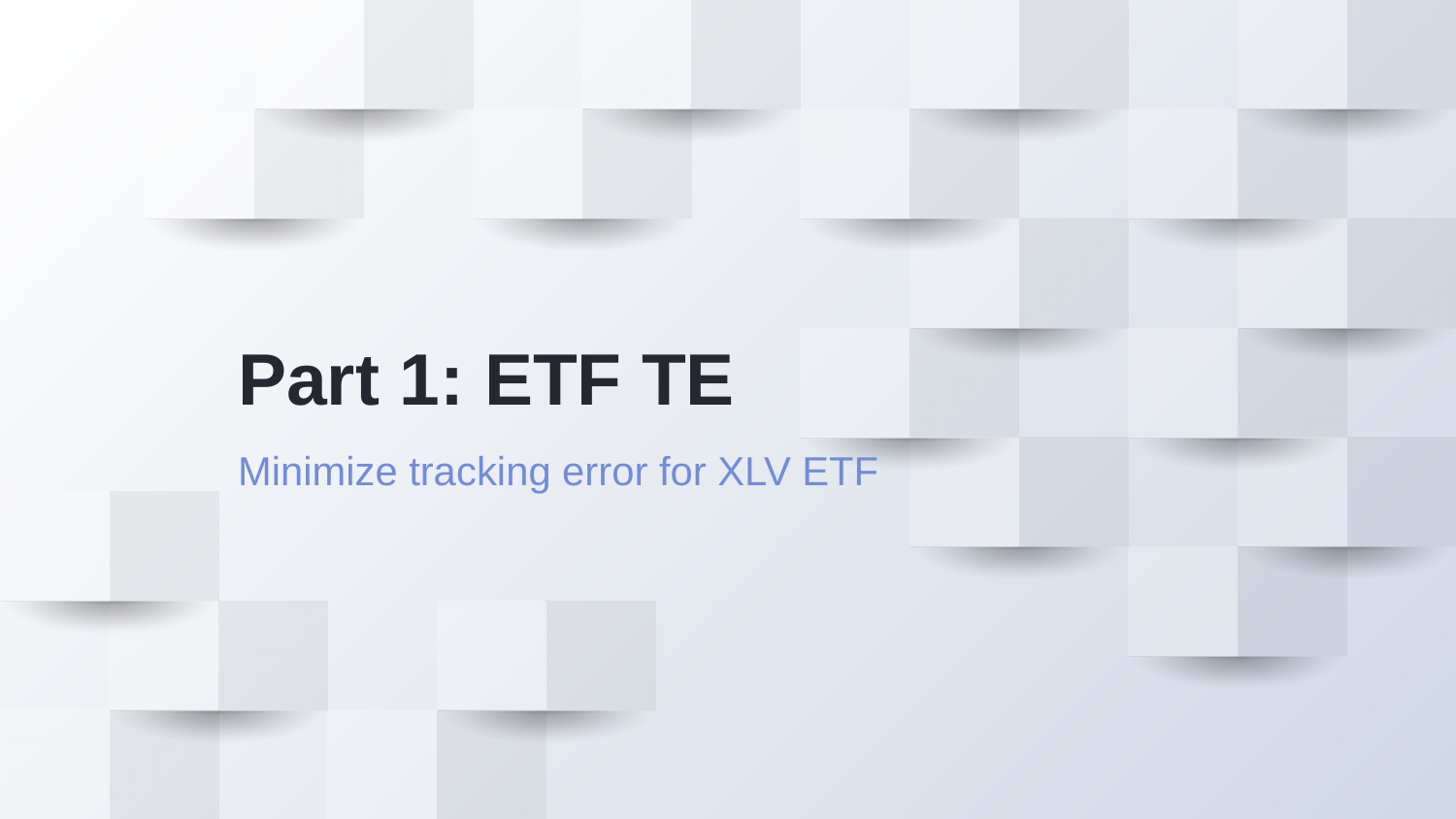

# Part 1: ETF TE
Minimize tracking error for XLV ETF
3